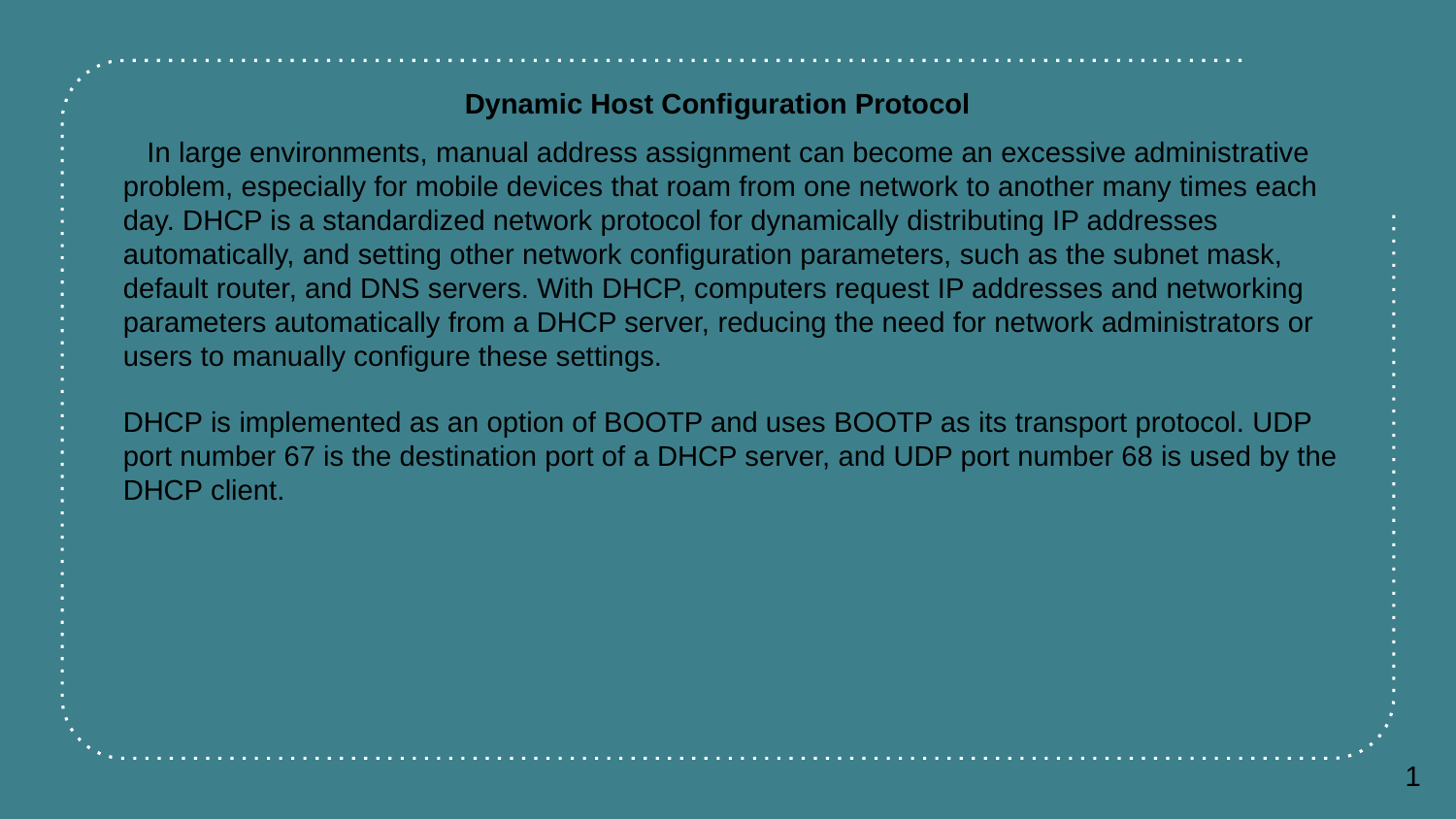

Dynamic Host Configuration Protocol
   In large environments, manual address assignment can become an excessive administrative problem, especially for mobile devices that roam from one network to another many times each day. DHCP is a standardized network protocol for dynamically distributing IP addresses automatically, and setting other network configuration parameters, such as the subnet mask, default router, and DNS servers. With DHCP, computers request IP addresses and networking parameters automatically from a DHCP server, reducing the need for network administrators or users to manually configure these settings.

DHCP is implemented as an option of BOOTP and uses BOOTP as its transport protocol. UDP port number 67 is the destination port of a DHCP server, and UDP port number 68 is used by the DHCP client.
1